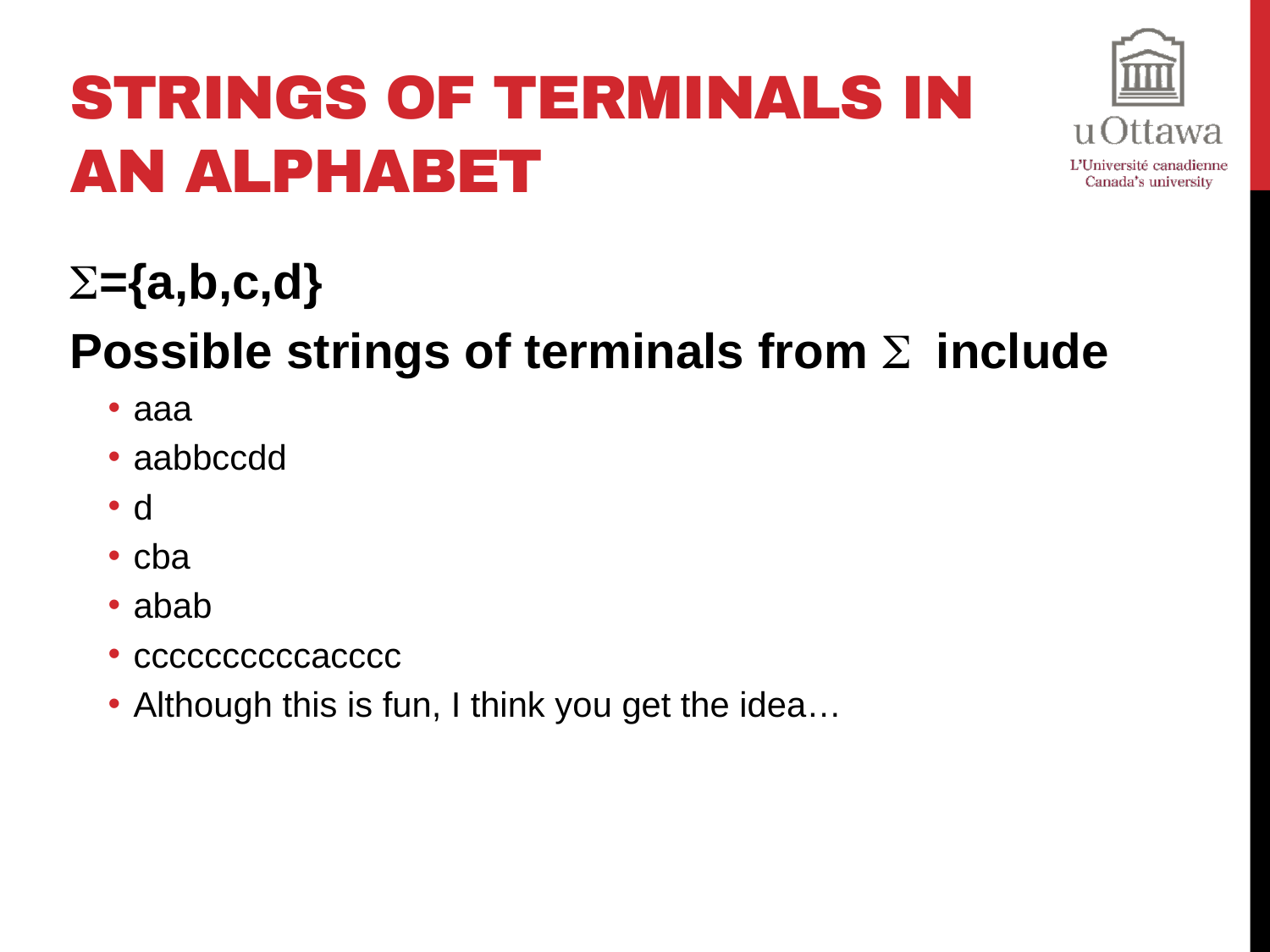

# Strings of Terminals in An Alphabet
S={a,b,c,d}
Possible strings of terminals from Σ include
aaa
aabbccdd
d
cba
abab
ccccccccccacccc
Although this is fun, I think you get the idea…